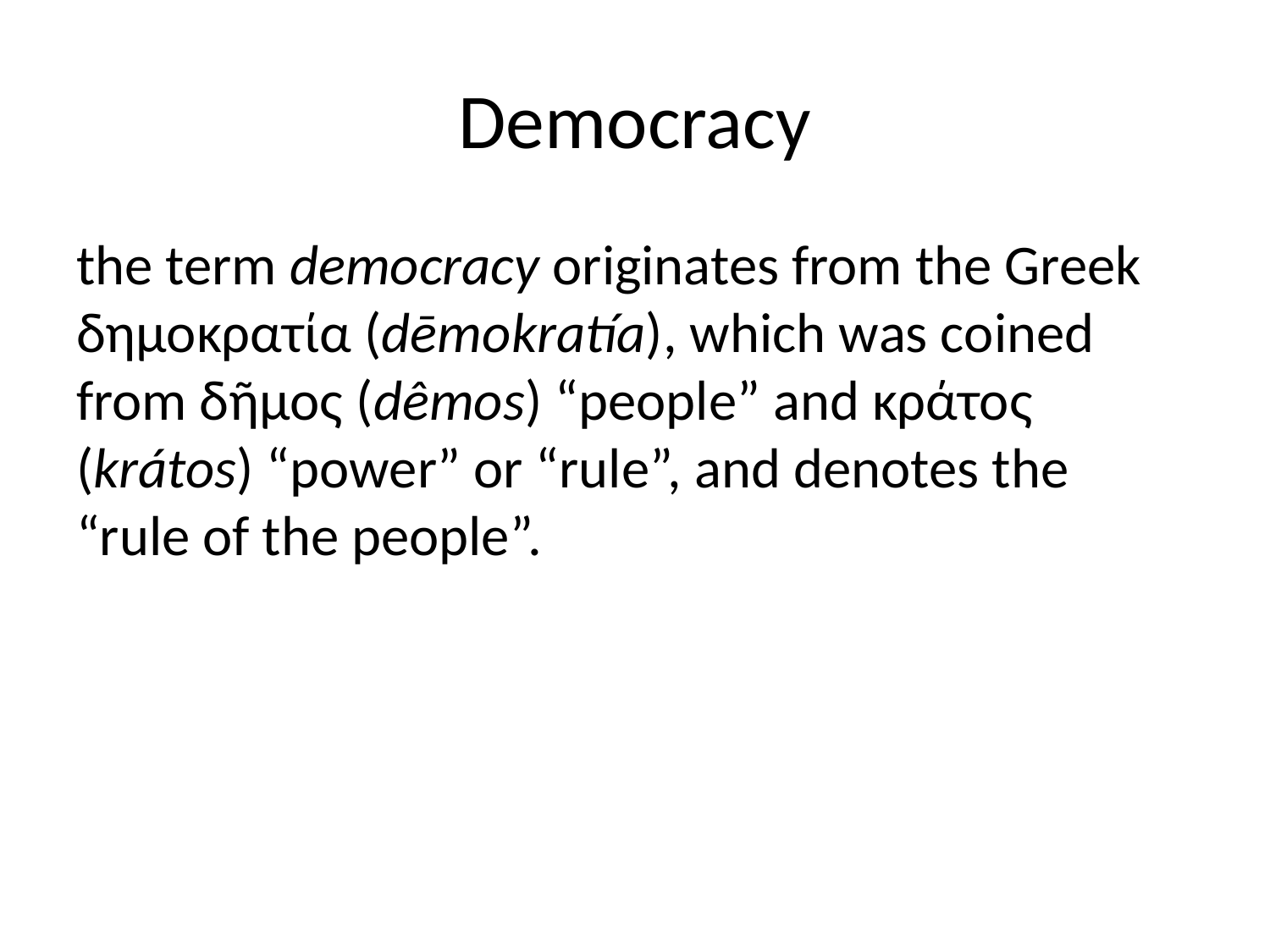

# Democracy
the term democracy originates from the Greek δημοκρατία (dēmokratía), which was coined from δῆμος (dêmos) “people” and κράτος (krátos) “power” or “rule”, and denotes the “rule of the people”.